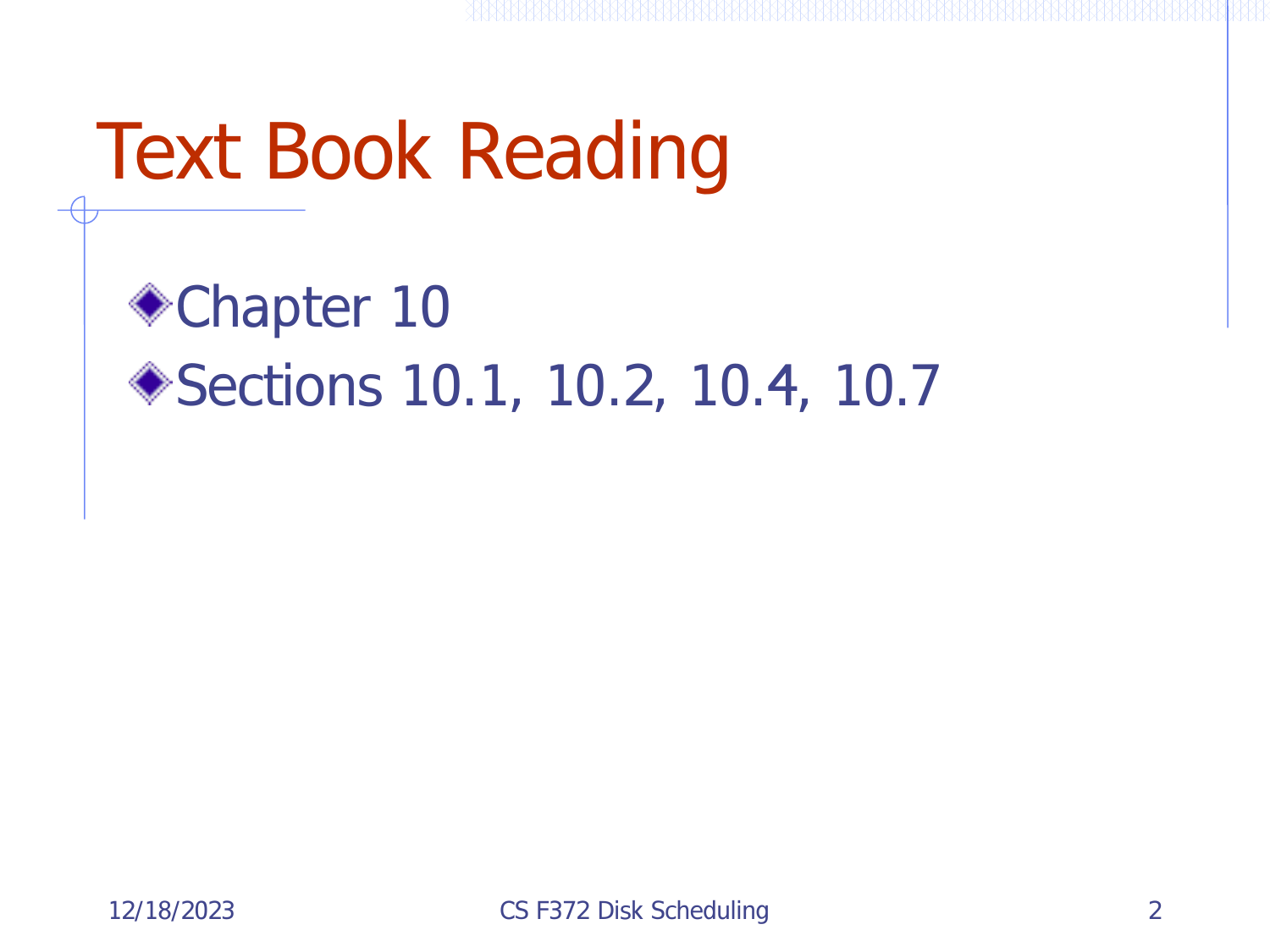

# Text Book Reading
Chapter 10
Sections 10.1, 10.2, 10.4, 10.7
12/18/2023
CS F372 Disk Scheduling
2